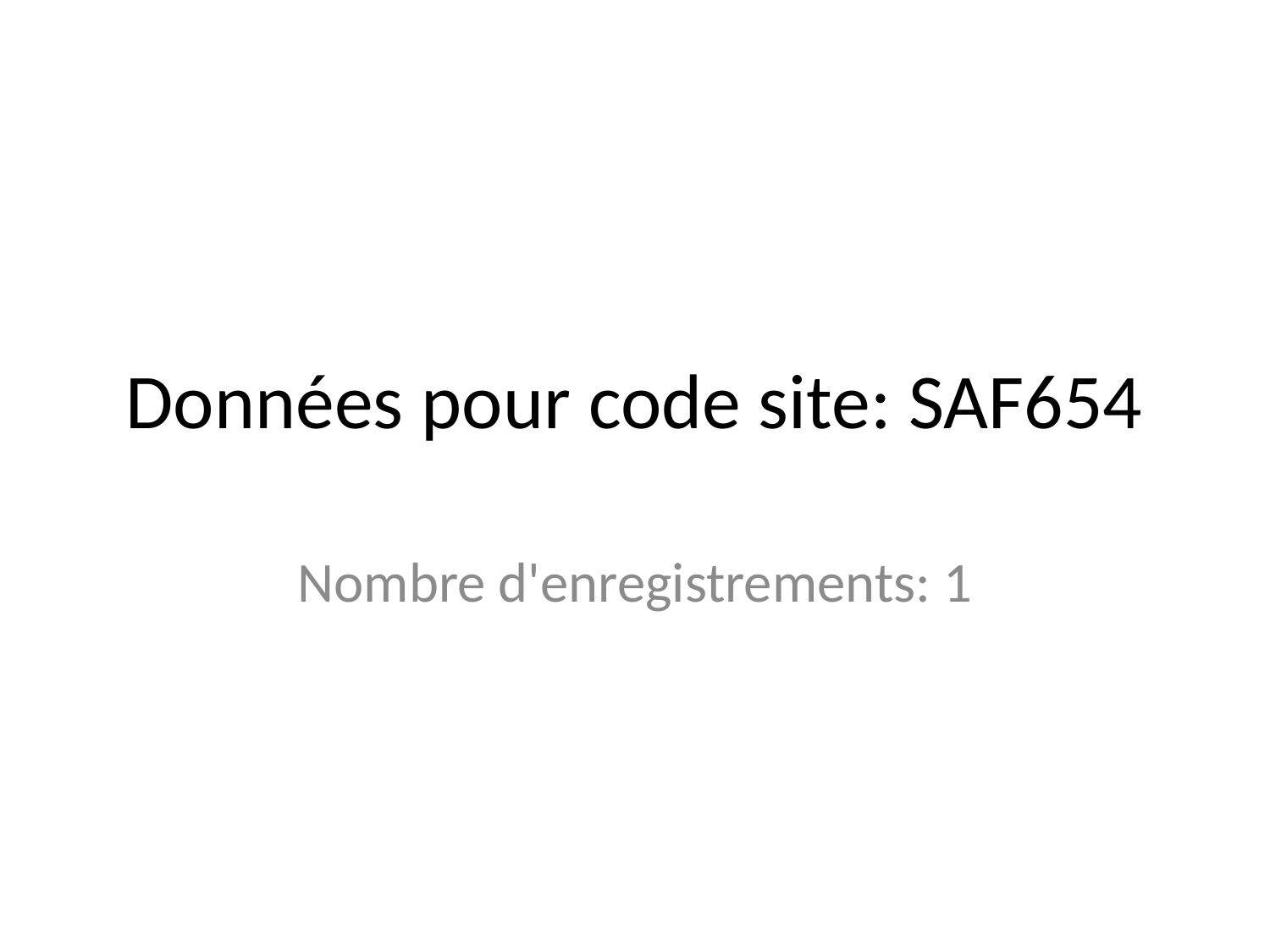

# Données pour code site: SAF654
Nombre d'enregistrements: 1